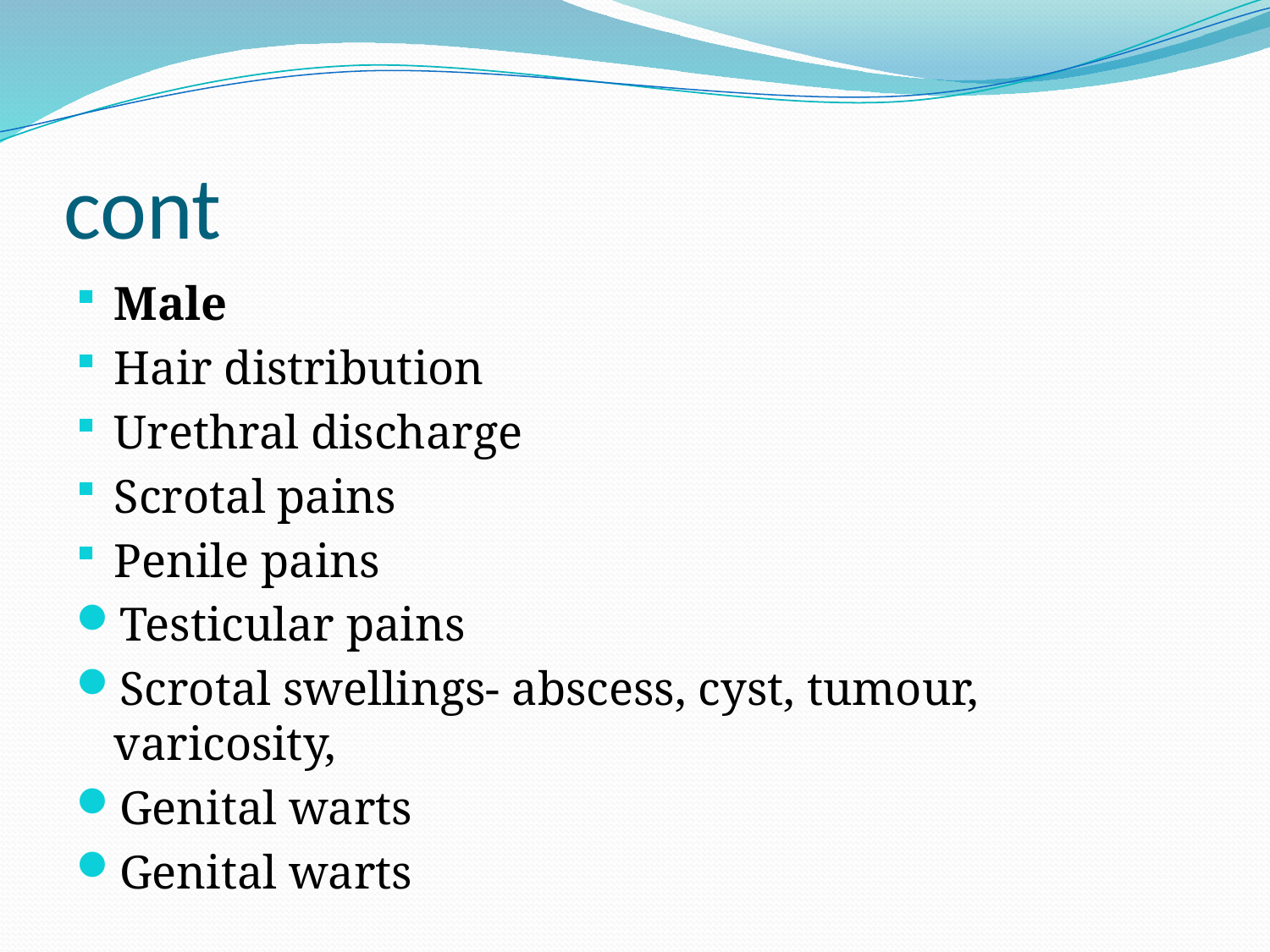

# cont
Male
Hair distribution
Urethral discharge
Scrotal pains
Penile pains
Testicular pains
Scrotal swellings- abscess, cyst, tumour, varicosity,
Genital warts
Genital warts